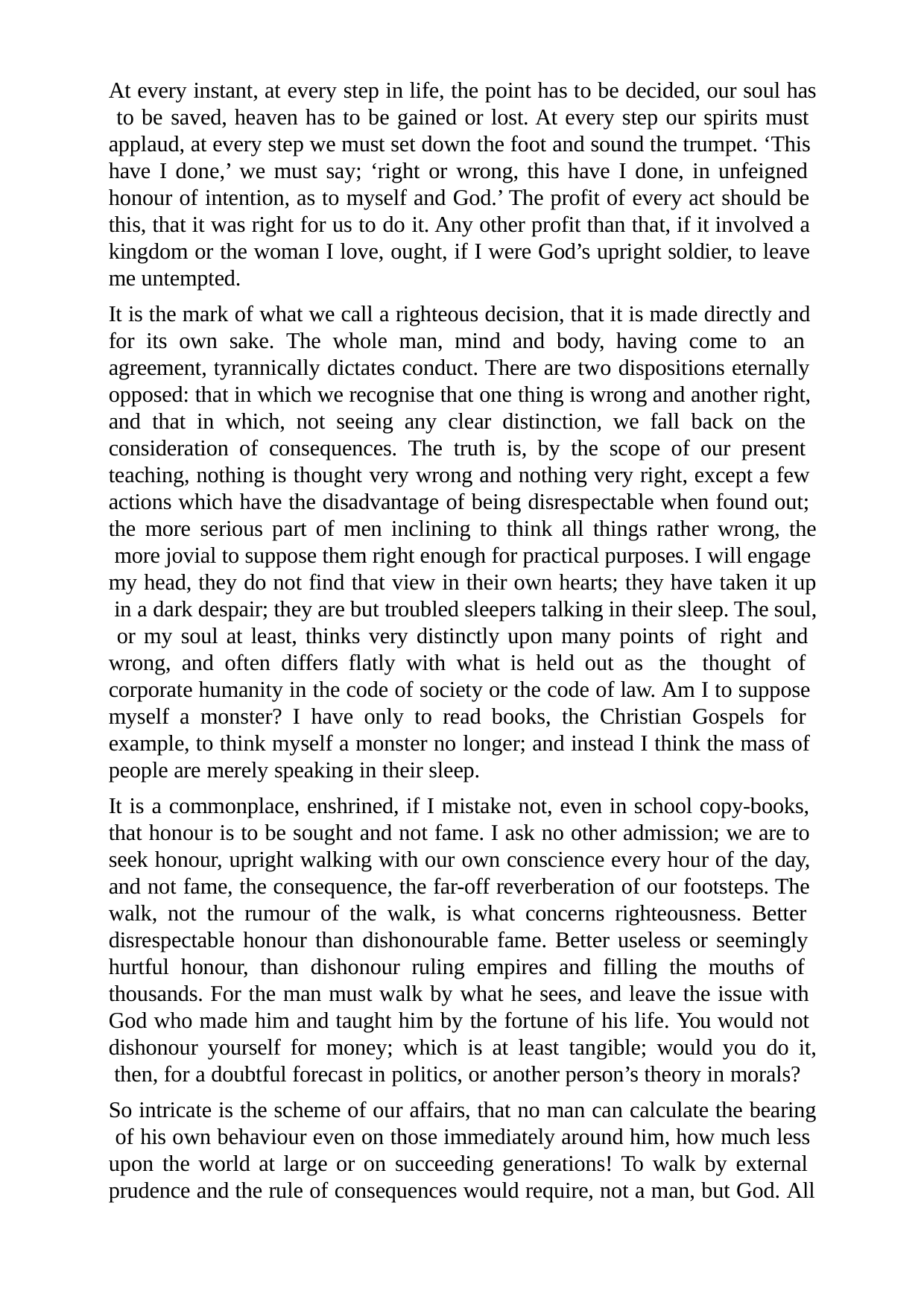

At every instant, at every step in life, the point has to be decided, our soul has  to be saved, heaven has to be gained or lost. At every step our spirits must  applaud, at every step we must set down the foot and sound the trumpet. ‘This  have I done,’ we must say; ‘right or wrong, this have I done, in unfeigned  honour of intention, as to myself and God.’ The profit of every act should be  this, that it was right for us to do it. Any other profit than that, if it involved a  kingdom or the woman I love, ought, if I were God’s upright soldier, to leave  me untempted.
It is the mark of what we call a righteous decision, that it is made directly and  for its own sake. The whole man, mind and body, having come to an  agreement, tyrannically dictates conduct. There are two dispositions eternally  opposed: that in which we recognise that one thing is wrong and another right,  and that in which, not seeing any clear distinction, we fall back on the  consideration of consequences. The truth is, by the scope of our present  teaching, nothing is thought very wrong and nothing very right, except a few  actions which have the disadvantage of being disrespectable when found out;  the more serious part of men inclining to think all things rather wrong, the  more jovial to suppose them right enough for practical purposes. I will engage  my head, they do not find that view in their own hearts; they have taken it up  in a dark despair; they are but troubled sleepers talking in their sleep. The soul,  or my soul at least, thinks very distinctly upon many points of right and  wrong, and often differs flatly with what is held out as the thought of  corporate humanity in the code of society or the code of law. Am I to suppose  myself a monster? I have only to read books, the Christian Gospels for  example, to think myself a monster no longer; and instead I think the mass of  people are merely speaking in their sleep.
It is a commonplace, enshrined, if I mistake not, even in school copy-books,  that honour is to be sought and not fame. I ask no other admission; we are to  seek honour, upright walking with our own conscience every hour of the day,  and not fame, the consequence, the far-off reverberation of our footsteps. The  walk, not the rumour of the walk, is what concerns righteousness. Better  disrespectable honour than dishonourable fame. Better useless or seemingly  hurtful honour, than dishonour ruling empires and filling the mouths of  thousands. For the man must walk by what he sees, and leave the issue with  God who made him and taught him by the fortune of his life. You would not  dishonour yourself for money; which is at least tangible; would you do it,  then, for a doubtful forecast in politics, or another person’s theory in morals?
So intricate is the scheme of our affairs, that no man can calculate the bearing  of his own behaviour even on those immediately around him, how much less  upon the world at large or on succeeding generations! To walk by external  prudence and the rule of consequences would require, not a man, but God. All